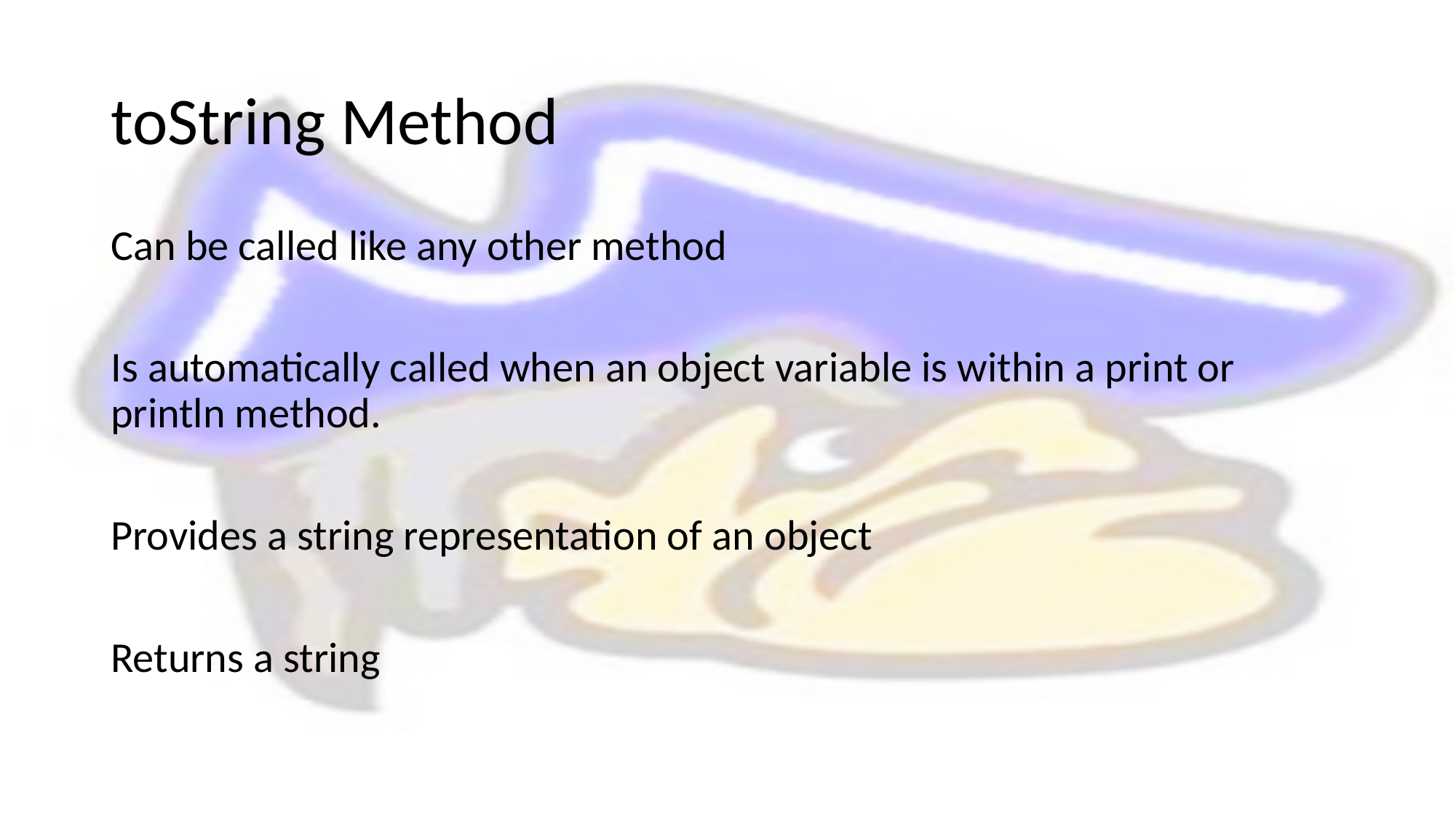

# toString Method
Can be called like any other method

Is automatically called when an object variable is within a print or println method.

Provides a string representation of an object

Returns a string